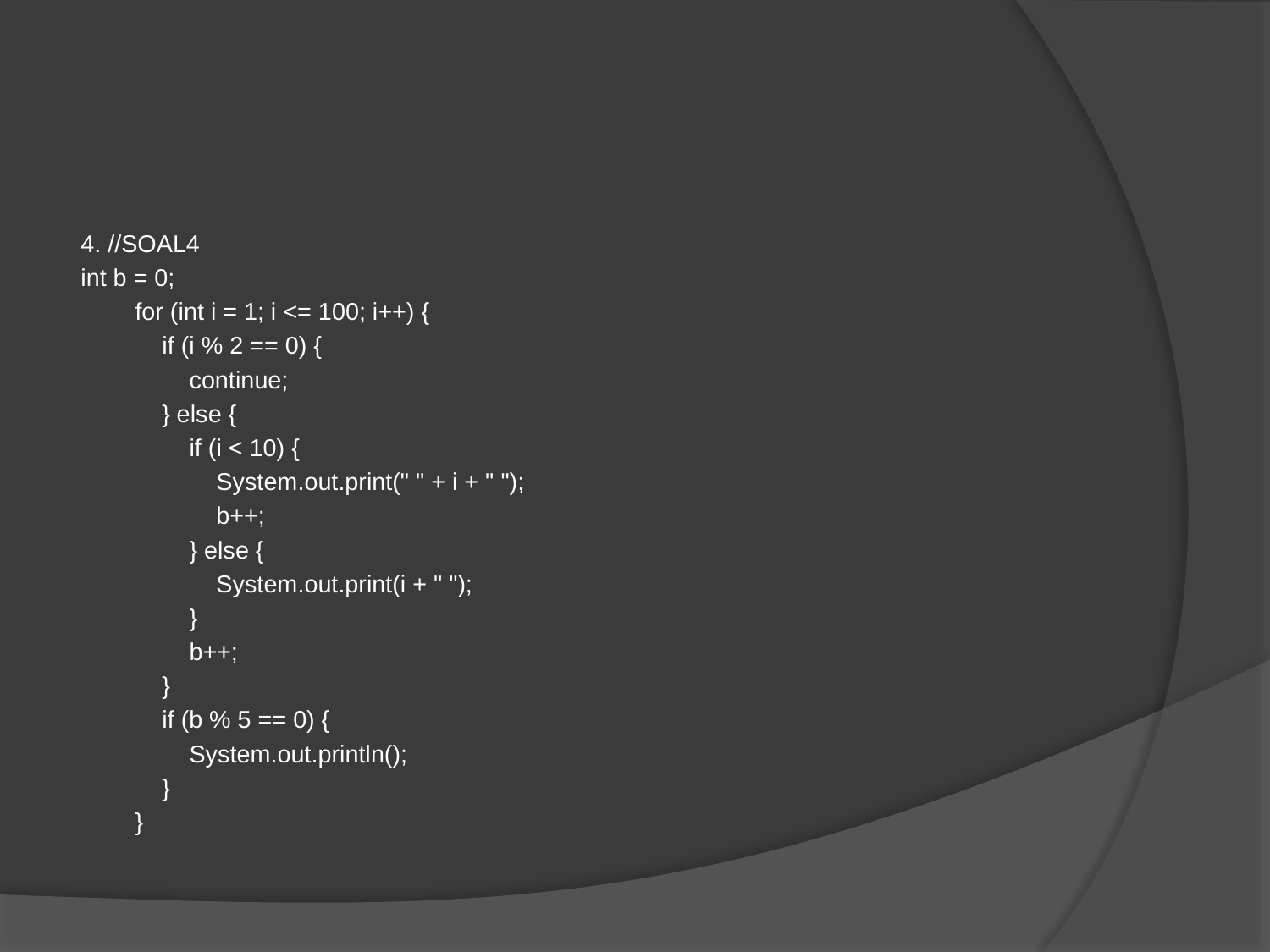

#
4. //SOAL4
int b = 0;
        for (int i = 1; i <= 100; i++) {
            if (i % 2 == 0) {
                continue;
            } else {
                if (i < 10) {
                    System.out.print(" " + i + " ");
                    b++;
                } else {
                    System.out.print(i + " ");
                }
                b++;
            }
            if (b % 5 == 0) {
                System.out.println();
            }
        }